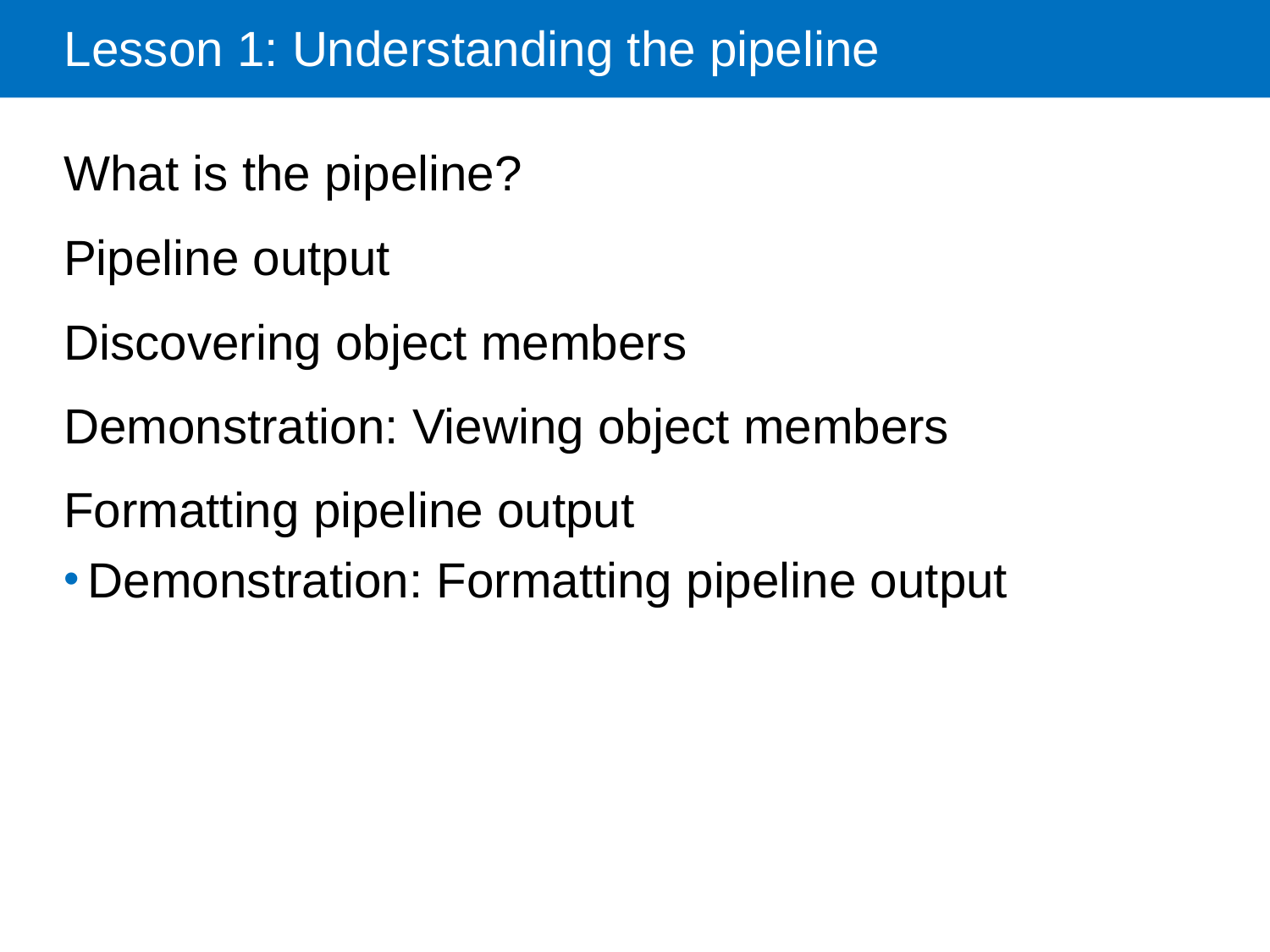

# Lesson 1: Understanding the pipeline
What is the pipeline?
Pipeline output
Discovering object members
Demonstration: Viewing object members
Formatting pipeline output
Demonstration: Formatting pipeline output